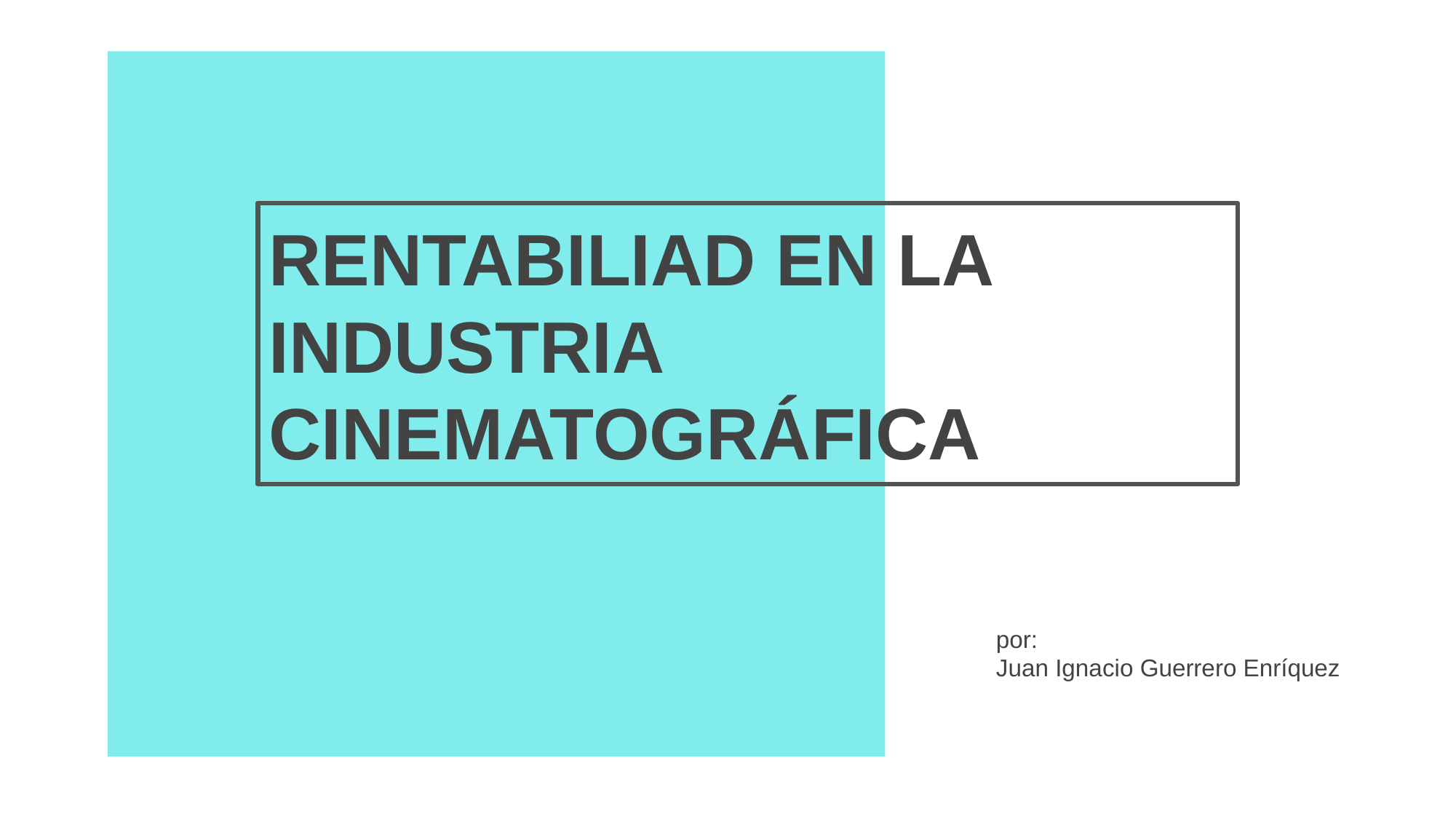

# RENTABILIAD EN LA INDUSTRIA CINEMATOGRÁFICA
por:
Juan Ignacio Guerrero Enríquez